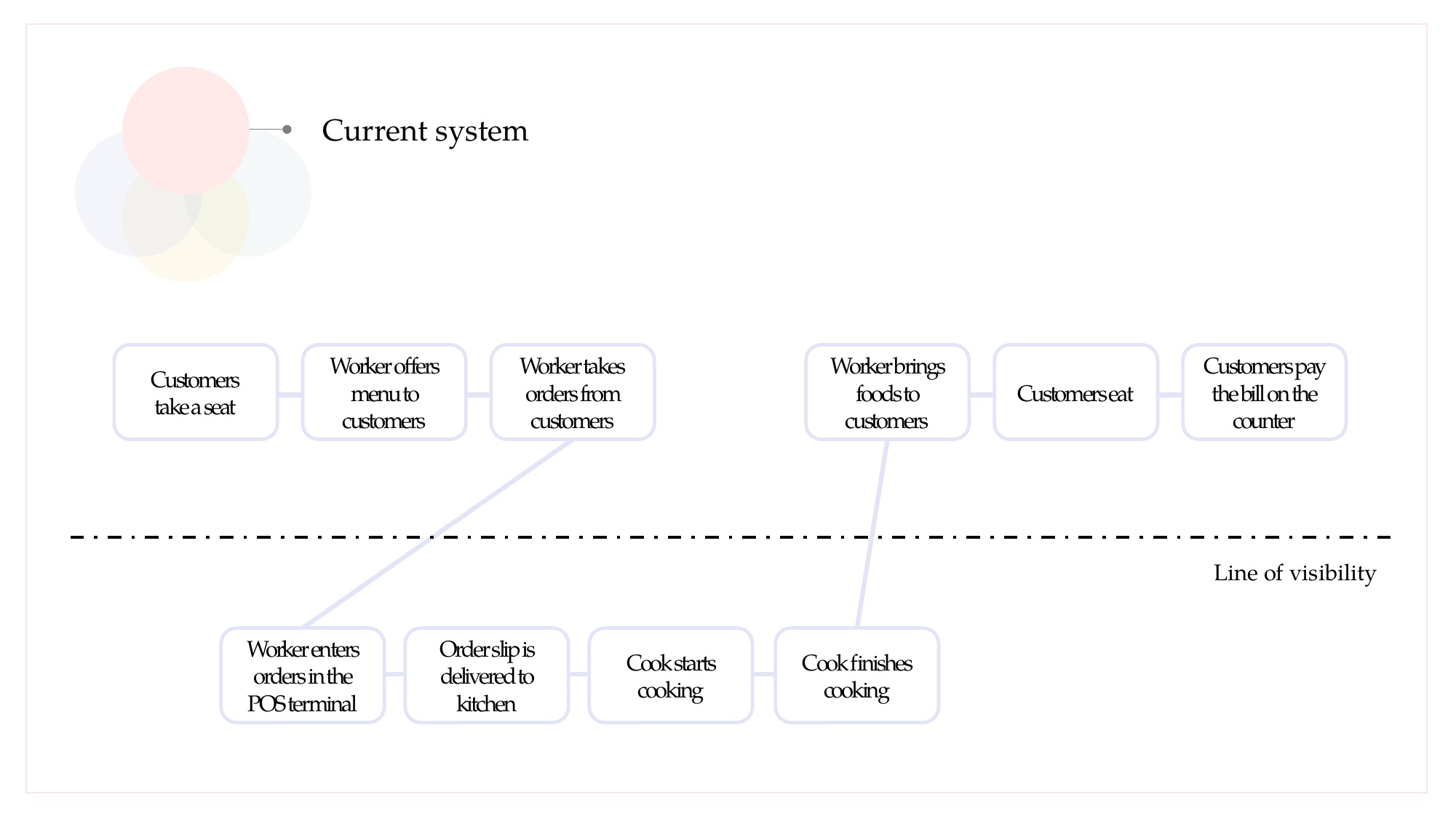

Current system

Customers eat
Customers pay the bill on the counter
Worker brings foods to customers
Worker takes
orders from customers
Worker offers menu to customers
Customers
take a seat
Line of visibility
Cook finishes cooking
Order slip is delivered to kitchen
Worker enters orders in the POS terminal
Cook starts cooking